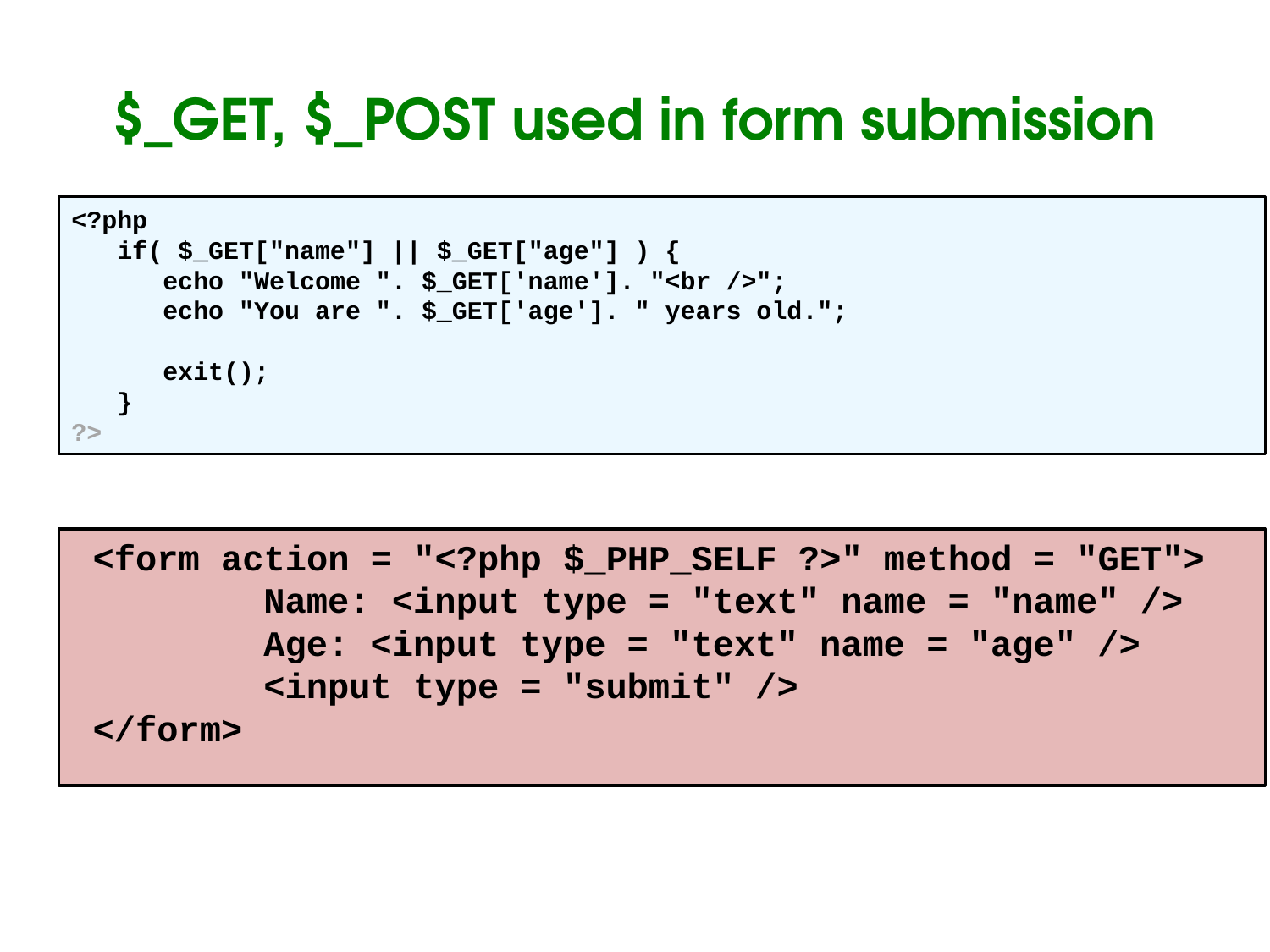

# $_GET, $_POST used in form submission
<?php
   if( $_GET["name"] || $_GET["age"] ) {
      echo "Welcome ". $_GET['name']. "<br />";
      echo "You are ". $_GET['age']. " years old.";

      exit();
   }
?>

 <form action = "<?php $_PHP_SELF ?>" method = "GET">
         Name: <input type = "text" name = "name" />
         Age: <input type = "text" name = "age" />
         <input type = "submit" />
 </form>